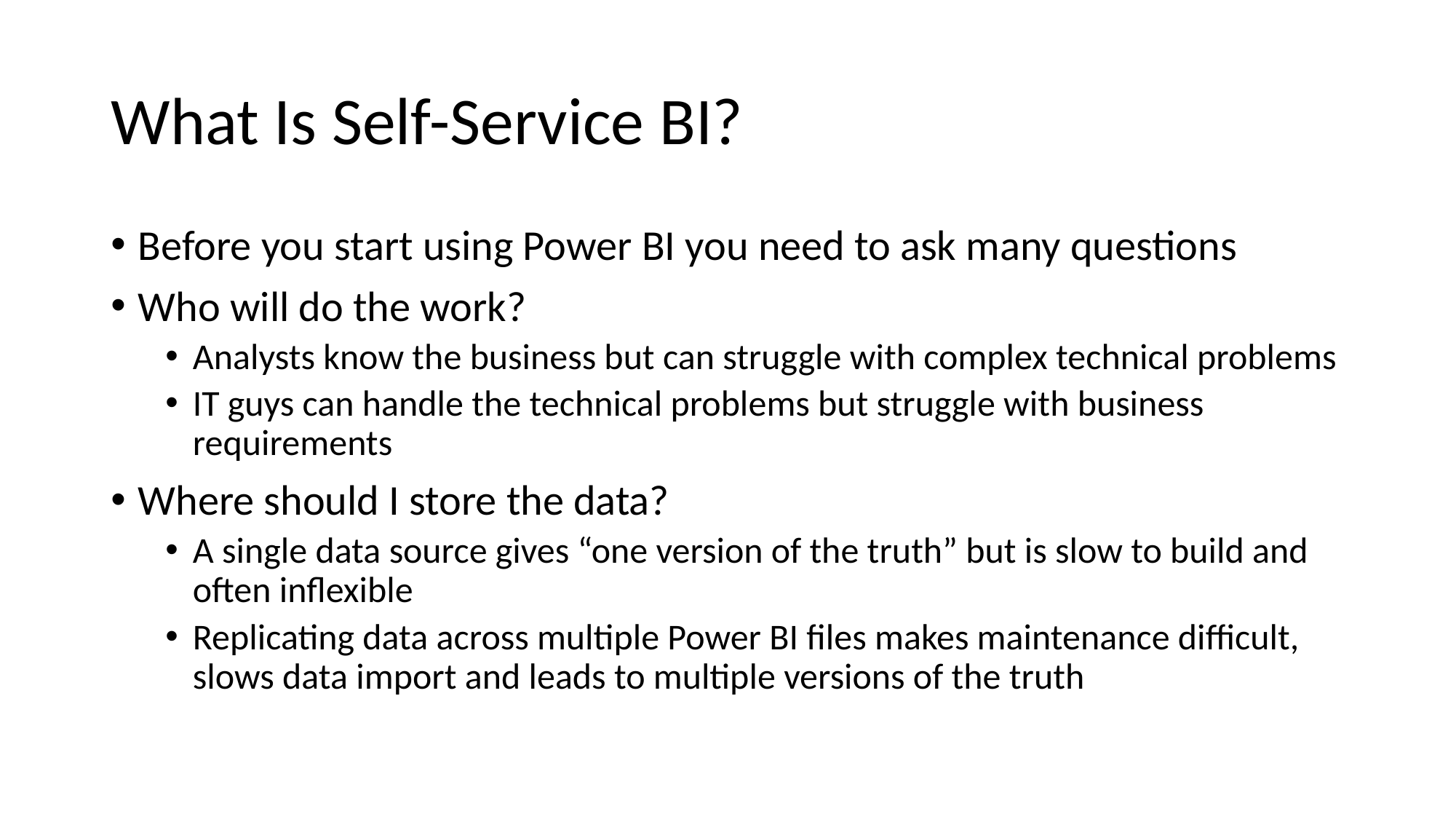

# What Is Self-Service BI?
Before you start using Power BI you need to ask many questions
Who will do the work?
Analysts know the business but can struggle with complex technical problems
IT guys can handle the technical problems but struggle with business requirements
Where should I store the data?
A single data source gives “one version of the truth” but is slow to build and often inflexible
Replicating data across multiple Power BI files makes maintenance difficult, slows data import and leads to multiple versions of the truth